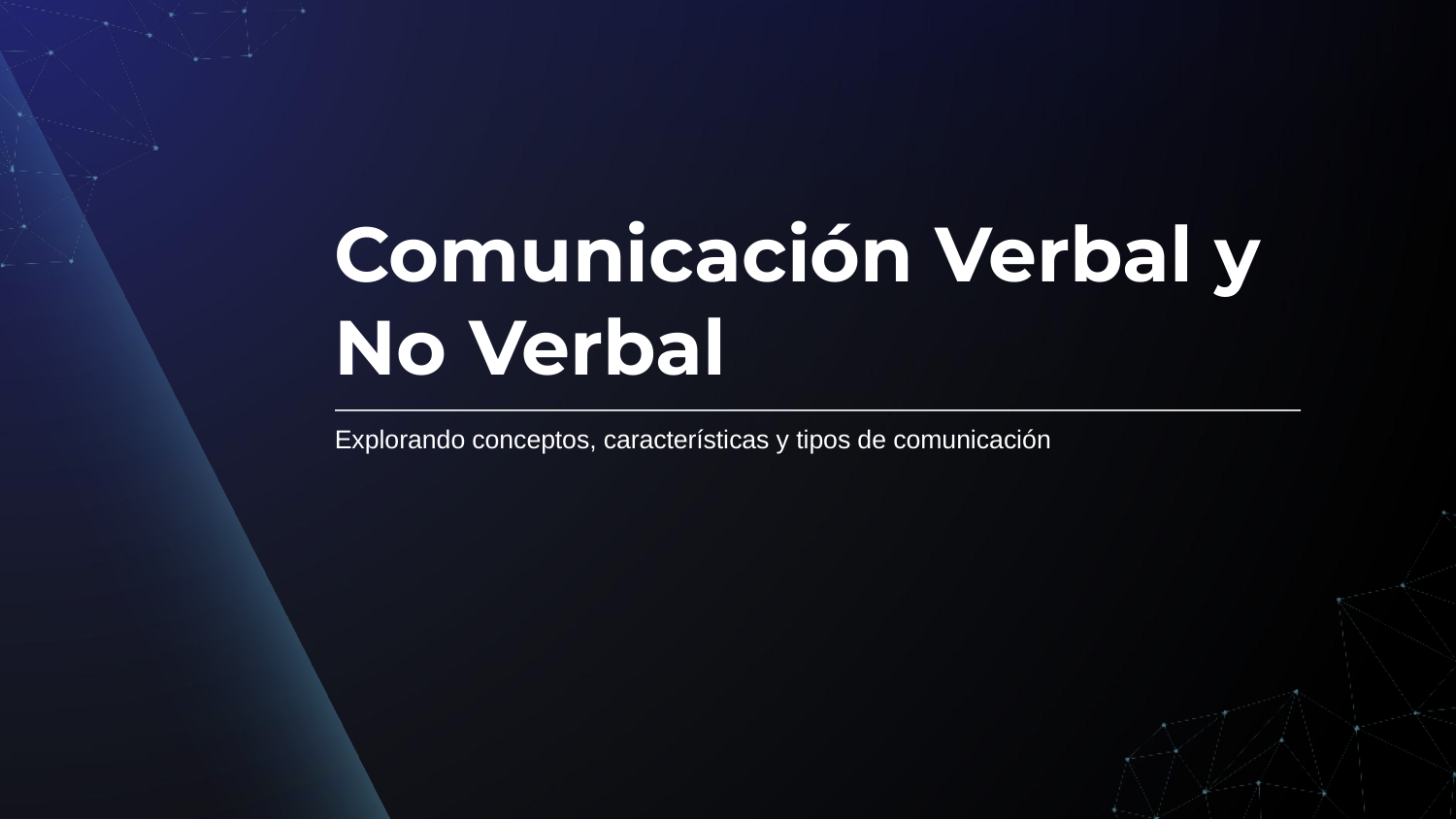

# Comunicación Verbal y No Verbal
Explorando conceptos, características y tipos de comunicación